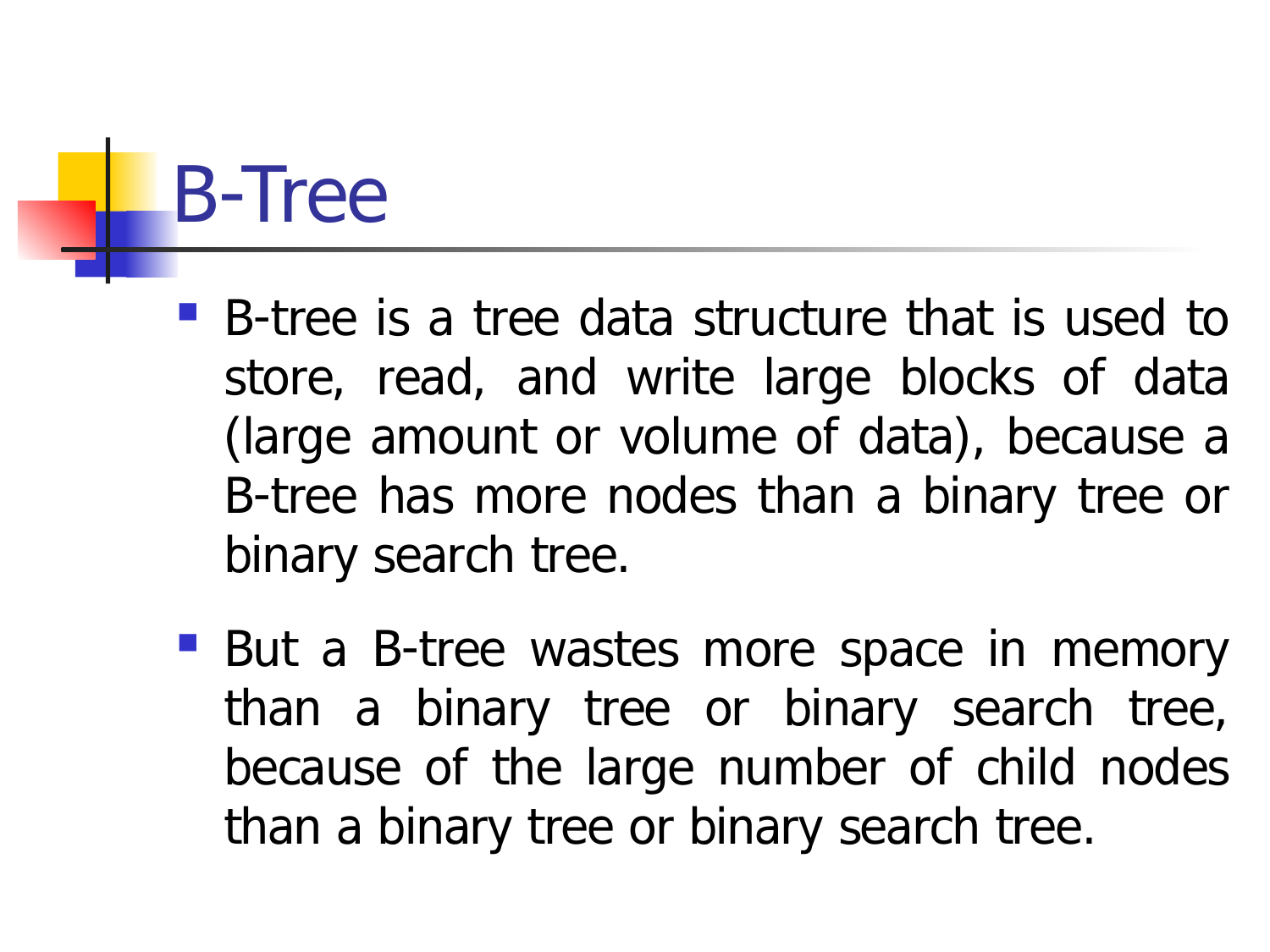

# B-Tree
B-tree is a tree data structure that is used to store, read, and write large blocks of data (large amount or volume of data), because a B-tree has more nodes than a binary tree or binary search tree.

But a B-tree wastes more space in memory than a binary tree or binary search tree, because of the large number of child nodes than a binary tree or binary search tree.